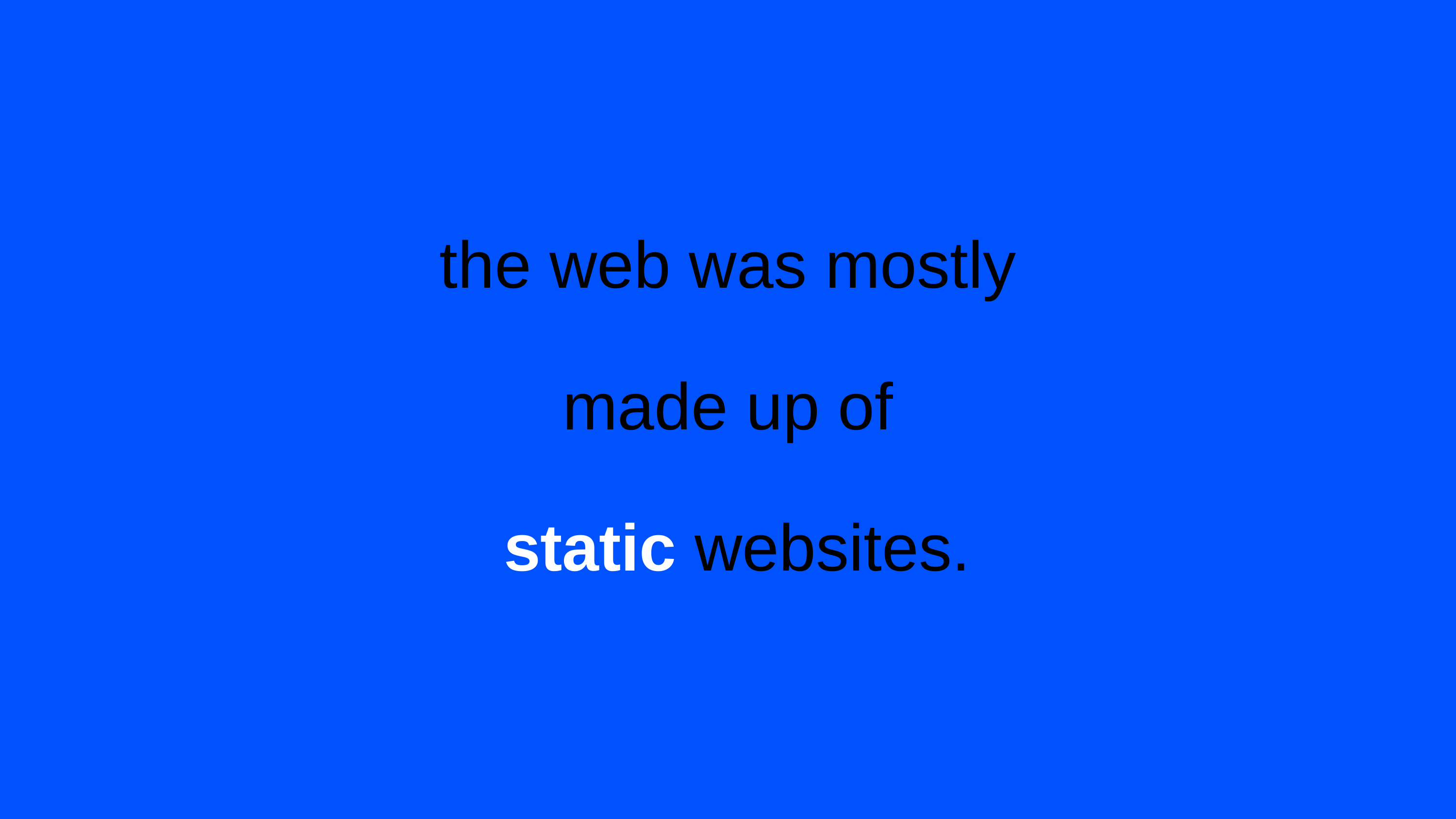

the web was mostly

 made up of

 static websites.